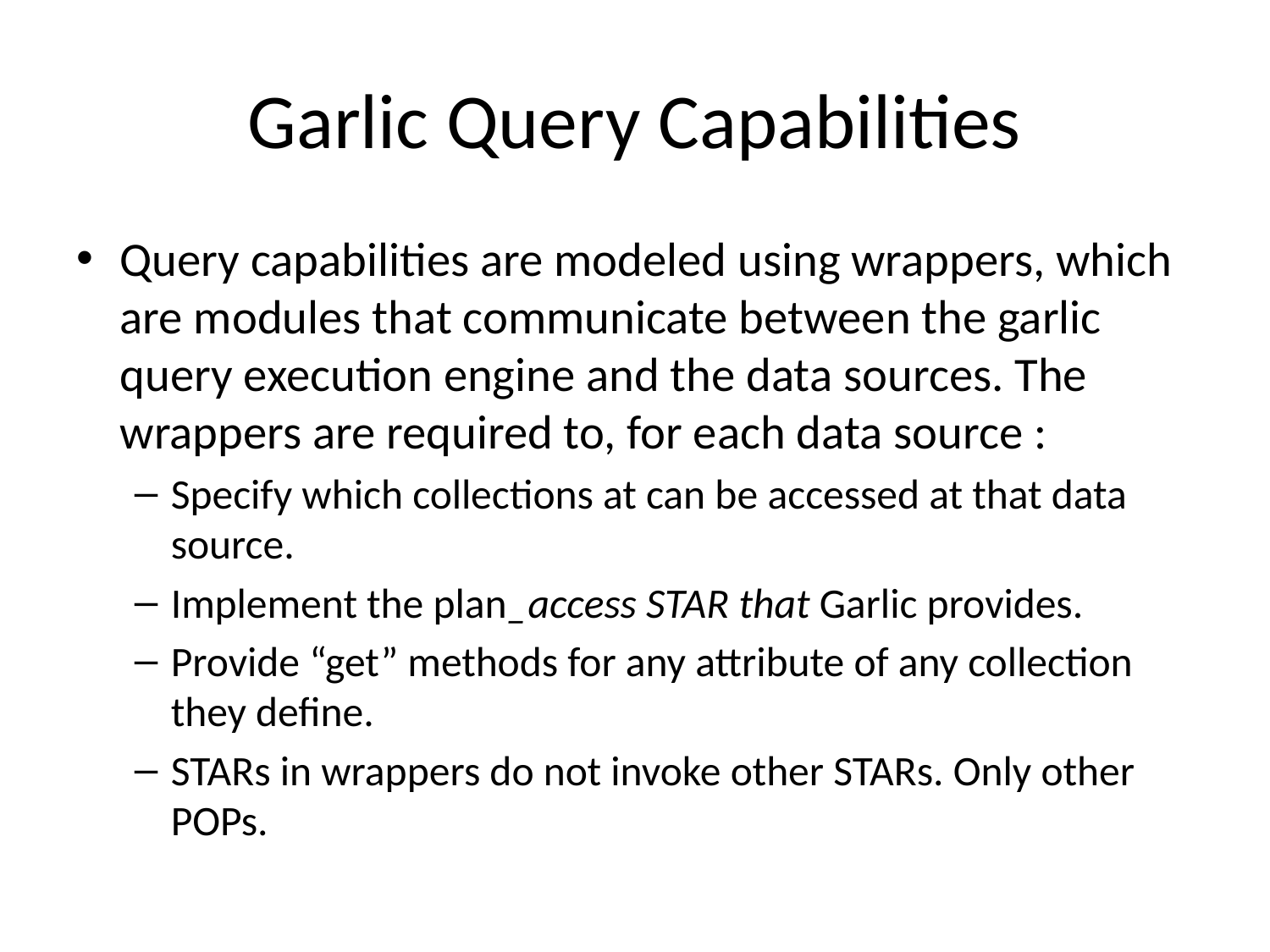

# Garlic Query Capabilities
Query capabilities are modeled using wrappers, which are modules that communicate between the garlic query execution engine and the data sources. The wrappers are required to, for each data source :
Specify which collections at can be accessed at that data source.
Implement the plan_access STAR that Garlic provides.
Provide “get” methods for any attribute of any collection they define.
STARs in wrappers do not invoke other STARs. Only other POPs.